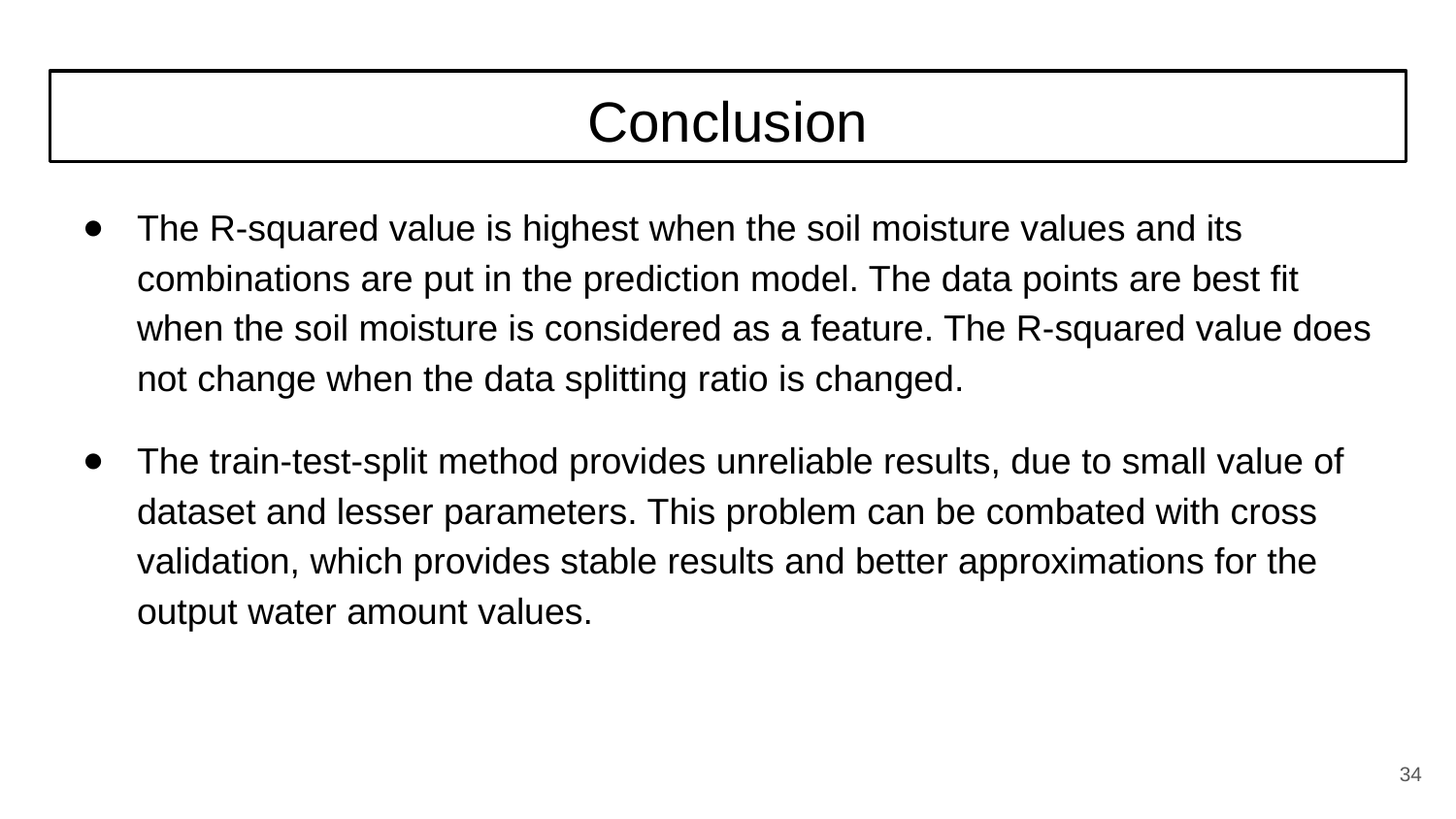

# Conclusion
The R-squared value is highest when the soil moisture values and its combinations are put in the prediction model. The data points are best fit when the soil moisture is considered as a feature. The R-squared value does not change when the data splitting ratio is changed.
The train-test-split method provides unreliable results, due to small value of dataset and lesser parameters. This problem can be combated with cross validation, which provides stable results and better approximations for the output water amount values.

34